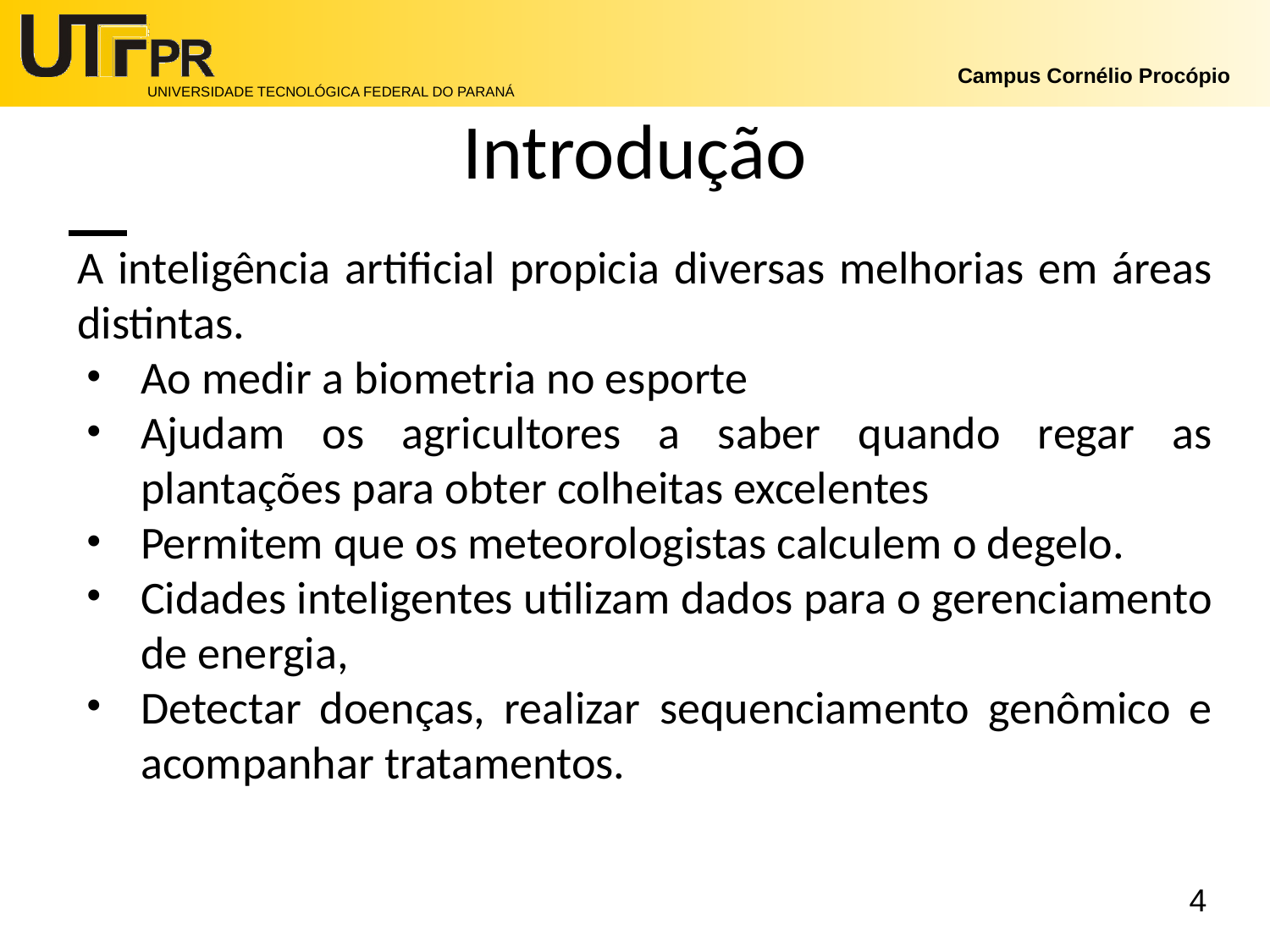

# Introdução
A inteligência artificial propicia diversas melhorias em áreas distintas.
Ao medir a biometria no esporte
Ajudam os agricultores a saber quando regar as plantações para obter colheitas excelentes
Permitem que os meteorologistas calculem o degelo.
Cidades inteligentes utilizam dados para o gerenciamento de energia,
Detectar doenças, realizar sequenciamento genômico e acompanhar tratamentos.
4